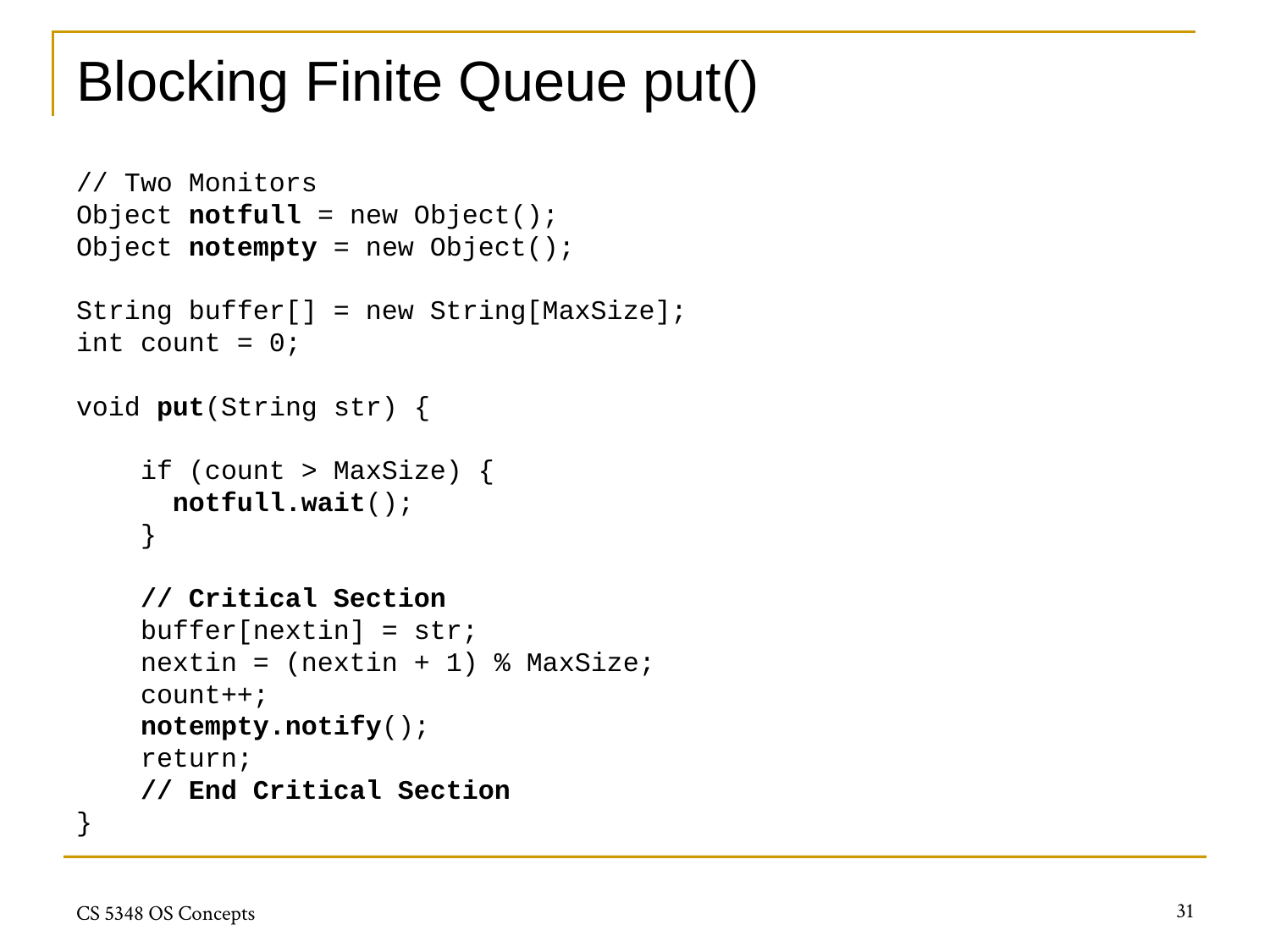

# Blocking Finite Queue put()
// Two Monitors
Object notfull = new Object();
Object notempty = new Object();

String buffer[] = new String[MaxSize];
int count = 0;

void put(String str) {

    if (count > MaxSize) {
      notfull.wait();
    }

    // Critical Section
    buffer[nextin] = str;
    nextin = (nextin + 1) % MaxSize;
    count++;
    notempty.notify();
    return;
    // End Critical Section
}
31
CS 5348 OS Concepts